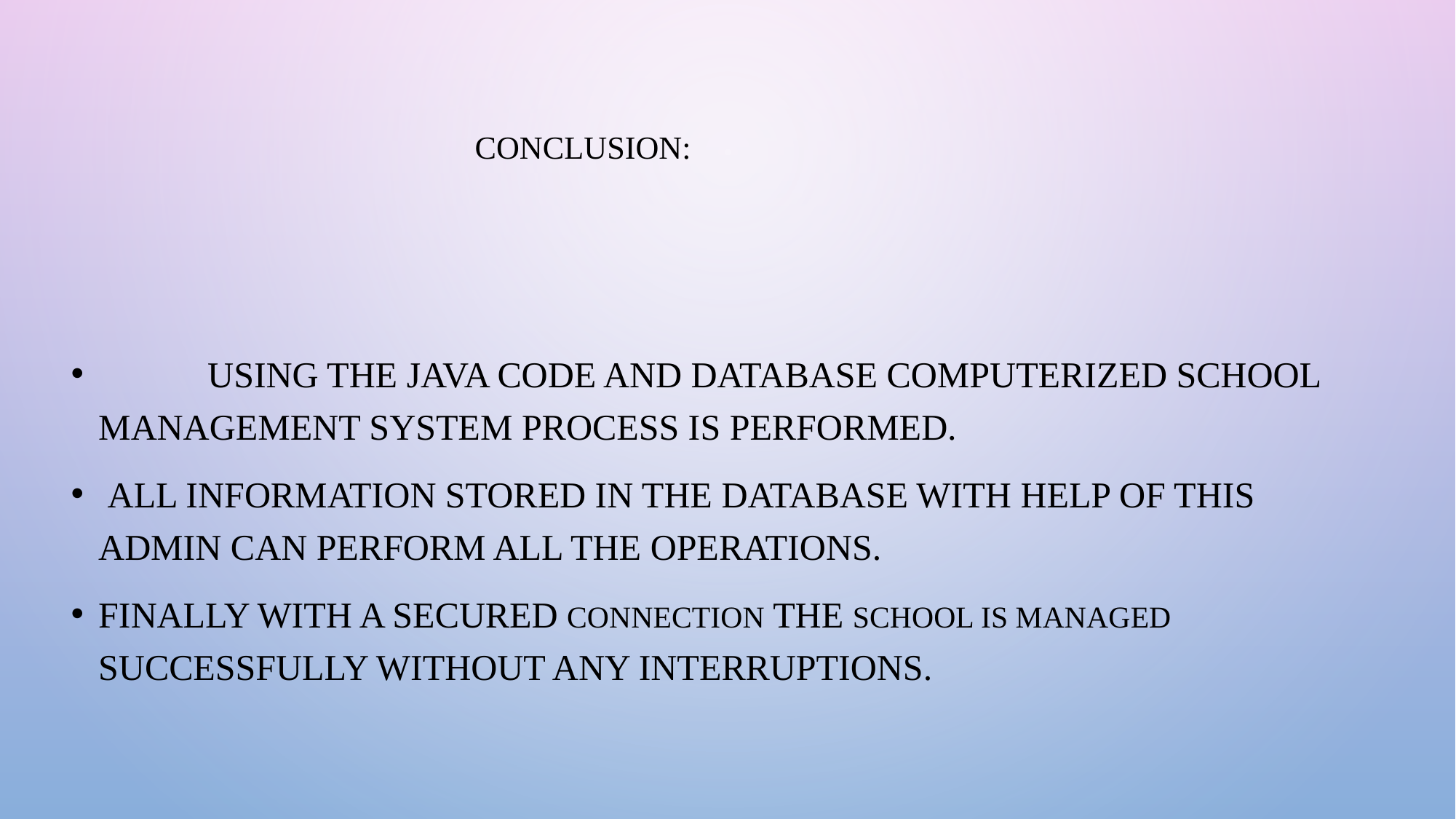

# CONCLUSION:
	Using the java code and database computerized school management system process is performed.
 All information stored in the database with help of this admin can perform all the operations.
Finally with a secured connection the school is managed successfully without any interruptions.